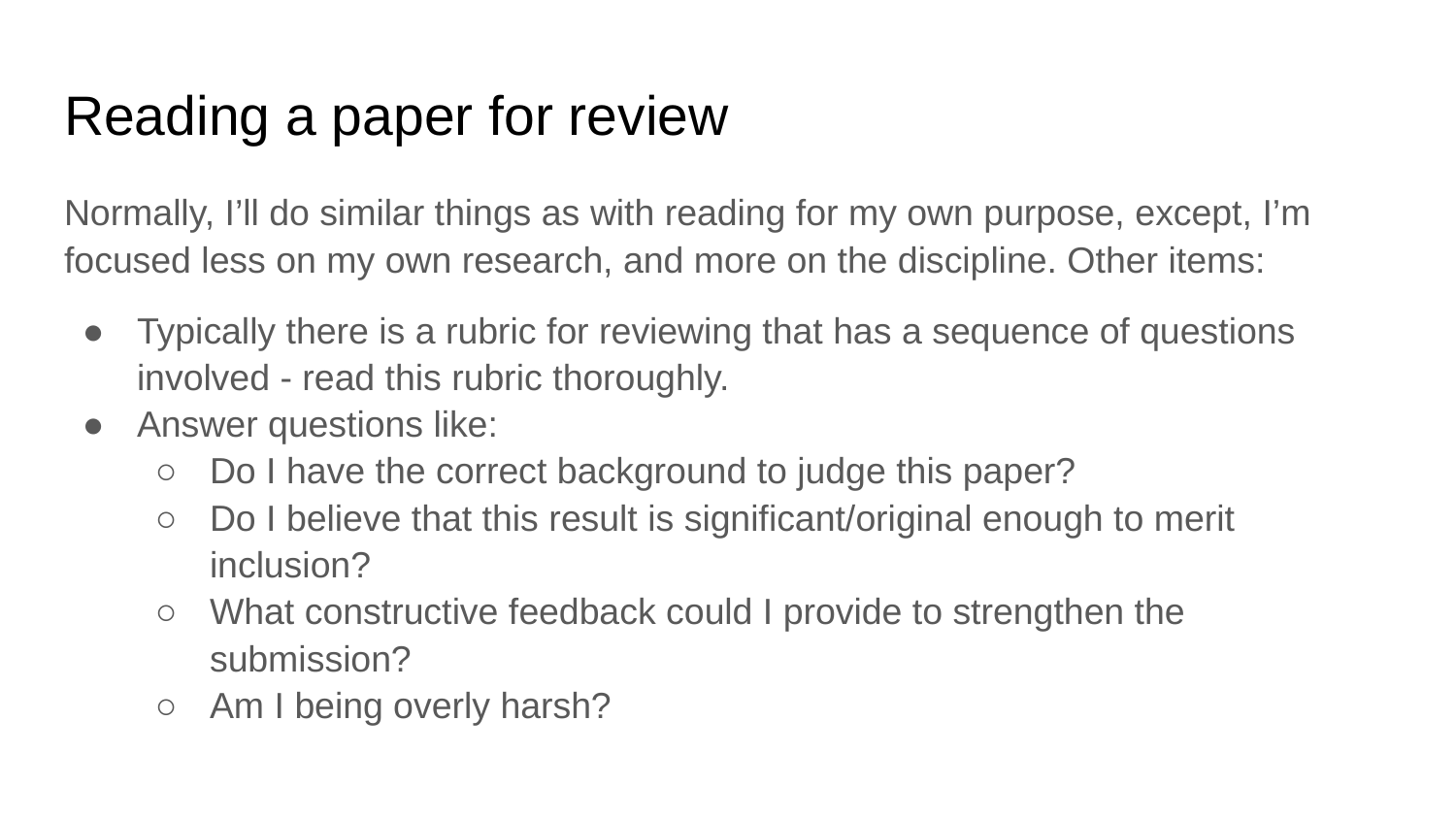

# Reading a paper for review
Normally, I’ll do similar things as with reading for my own purpose, except, I’m focused less on my own research, and more on the discipline. Other items:
Typically there is a rubric for reviewing that has a sequence of questions involved - read this rubric thoroughly.
Answer questions like:
Do I have the correct background to judge this paper?
Do I believe that this result is significant/original enough to merit inclusion?
What constructive feedback could I provide to strengthen the submission?
Am I being overly harsh?